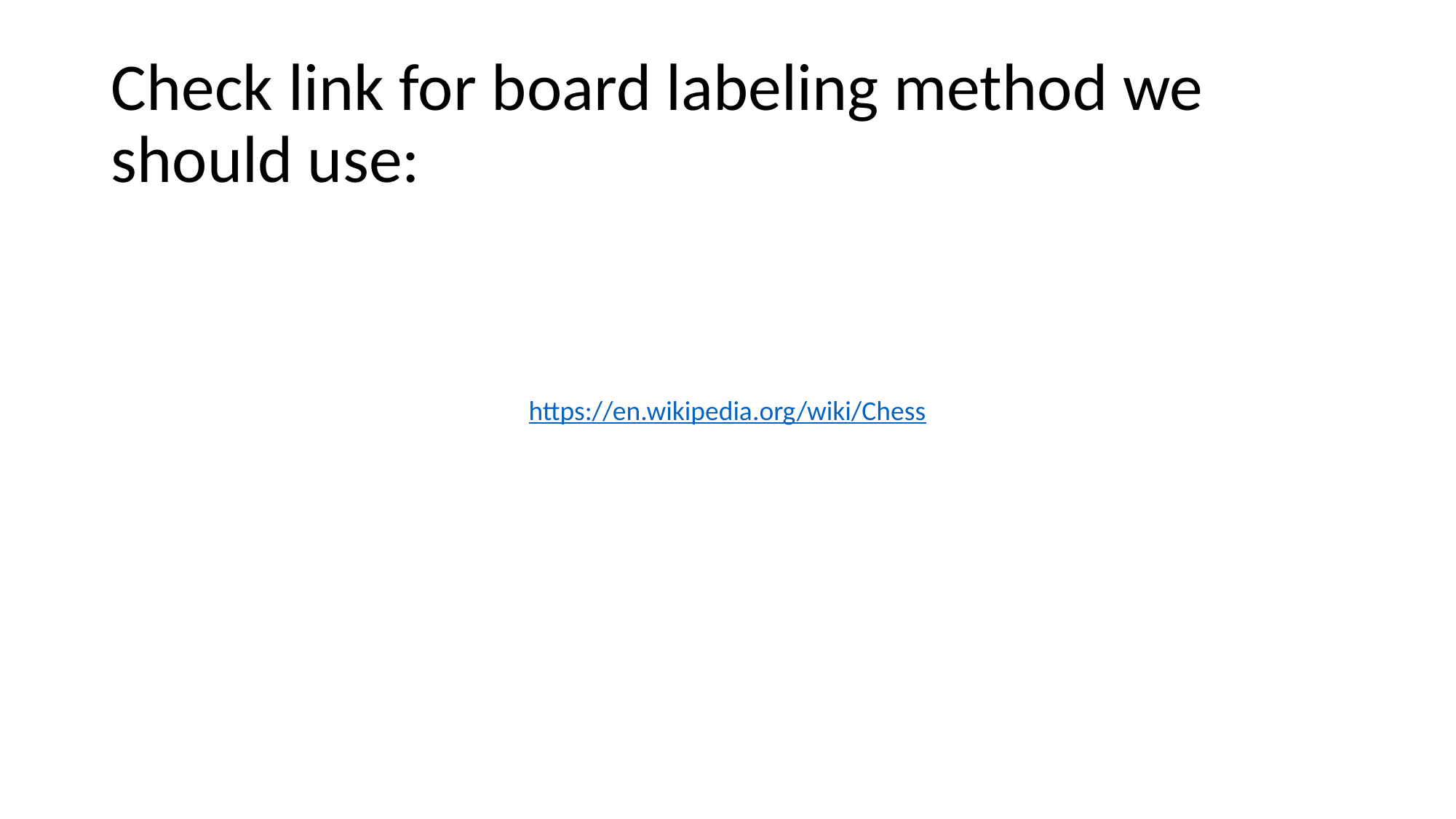

# Check link for board labeling method we should use:
https://en.wikipedia.org/wiki/Chess